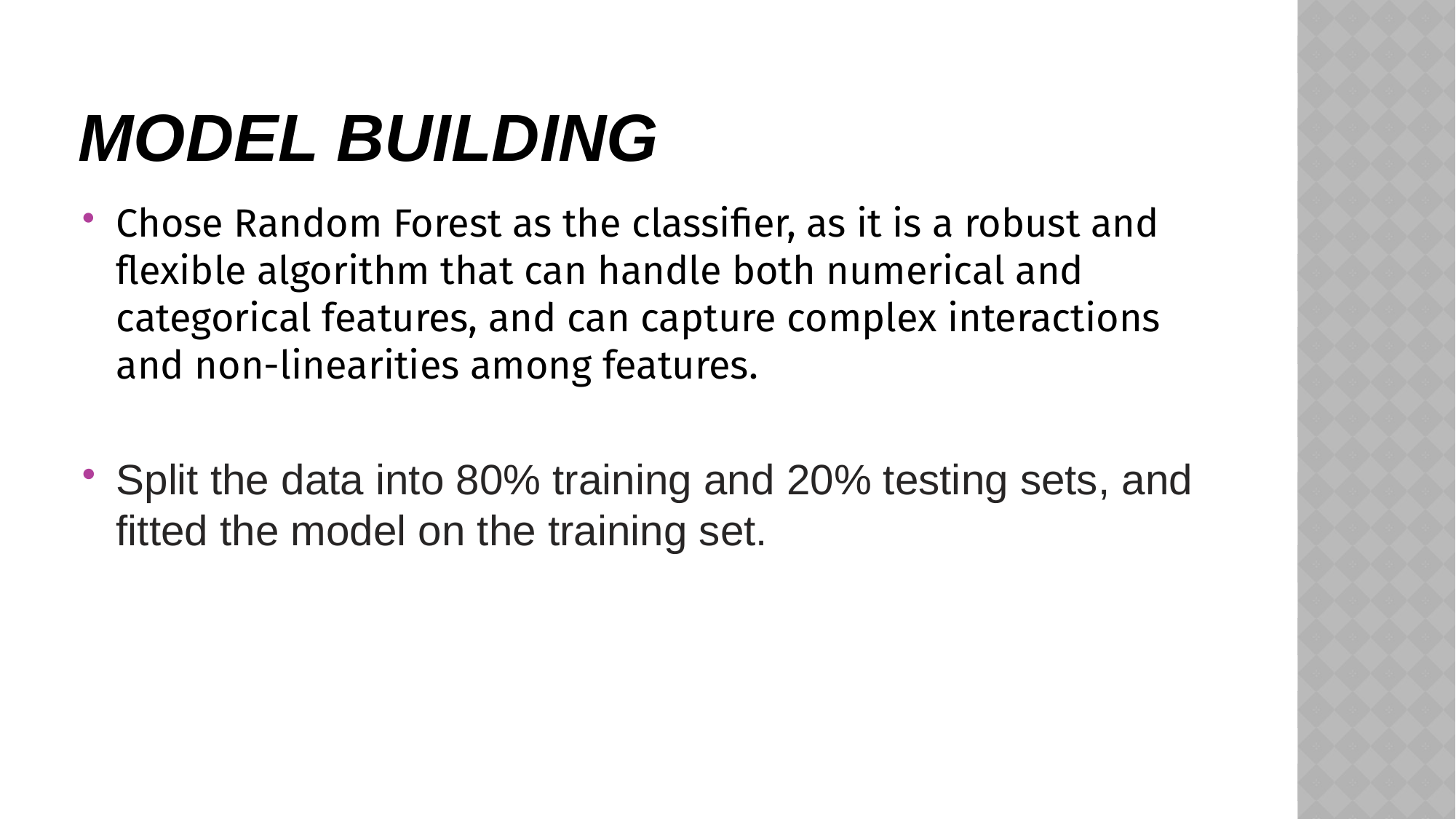

# Model Building
Chose Random Forest as the classifier, as it is a robust and flexible algorithm that can handle both numerical and categorical features, and can capture complex interactions and non-linearities among features.

Split the data into 80% training and 20% testing sets, and fitted the model on the training set.